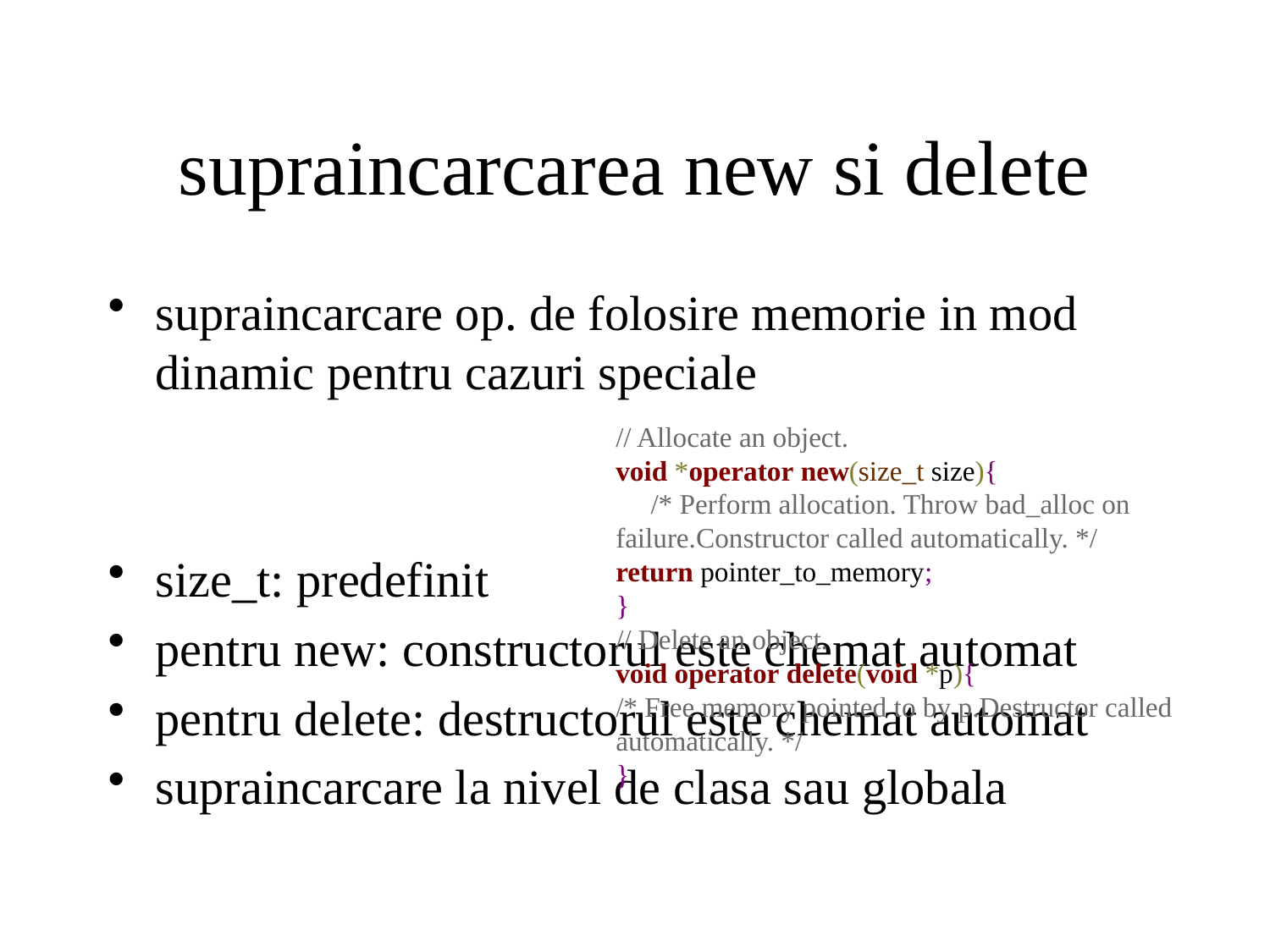

# supraincarcarea new si delete
supraincarcare op. de folosire memorie in mod dinamic pentru cazuri speciale

size_t: predefinit
pentru new: constructorul este chemat automat
pentru delete: destructorul este chemat automat
supraincarcare la nivel de clasa sau globala
// Allocate an object.
void *operator new(size_t size){
     /* Perform allocation. Throw bad_alloc on failure.Constructor called automatically. */
return pointer_to_memory;
}
// Delete an object.
void operator delete(void *p){
/* Free memory pointed to by p.Destructor called automatically. */
}